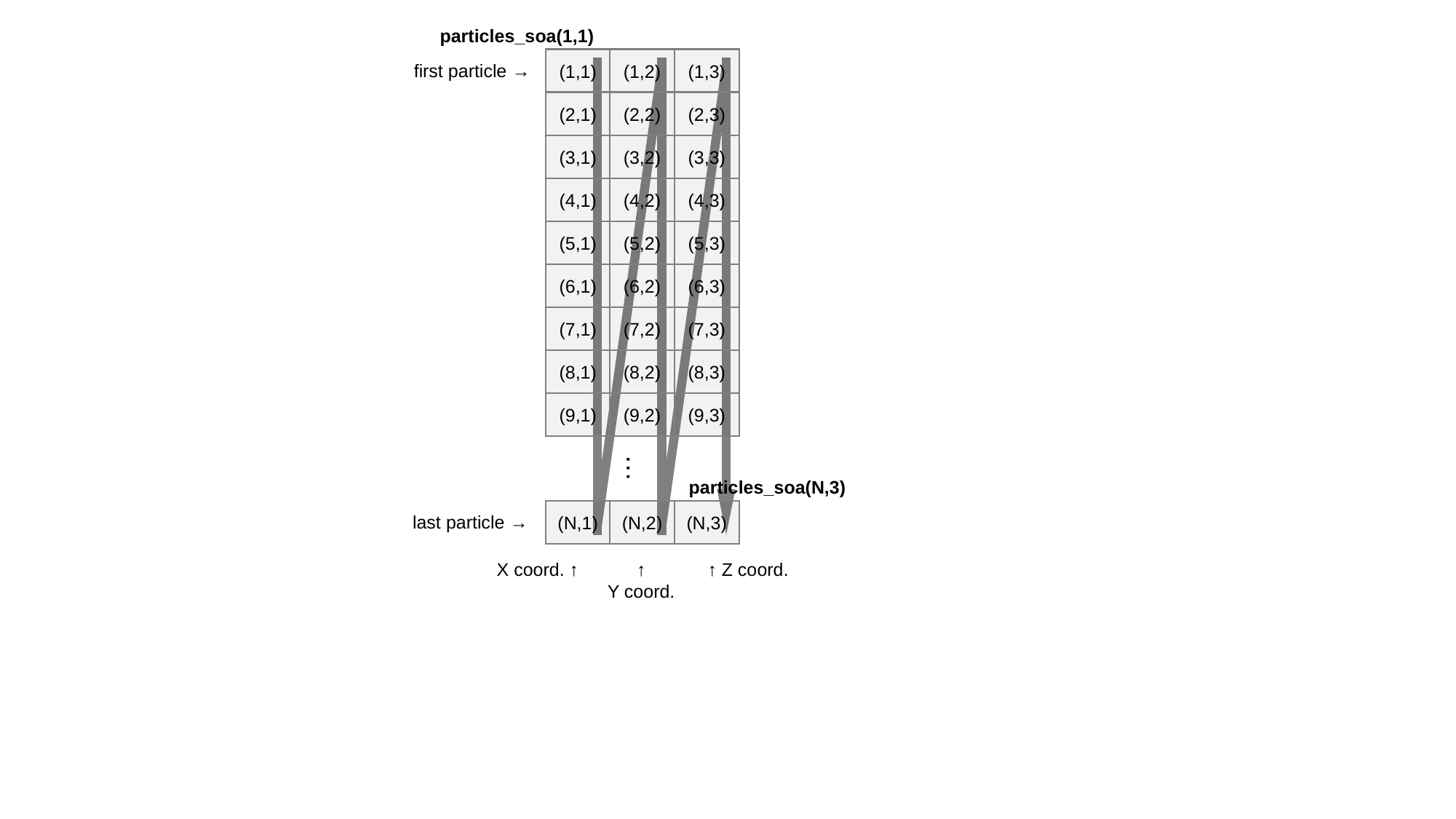

particles_soa(1,1)
(1,1)
(1,2)
(1,3)
first particle →
(2,1)
(2,2)
(2,3)
(3,1)
(3,2)
(3,3)
(4,1)
(4,2)
(4,3)
(5,1)
(5,2)
(5,3)
(6,1)
(6,2)
(6,3)
(7,1)
(7,2)
(7,3)
(8,1)
(8,2)
(8,3)
(9,1)
(9,2)
(9,3)
…
particles_soa(N,3)
(N,1)
(N,2)
(N,3)
last particle →
X coord. ↑
↑
Y coord.
↑ Z coord.